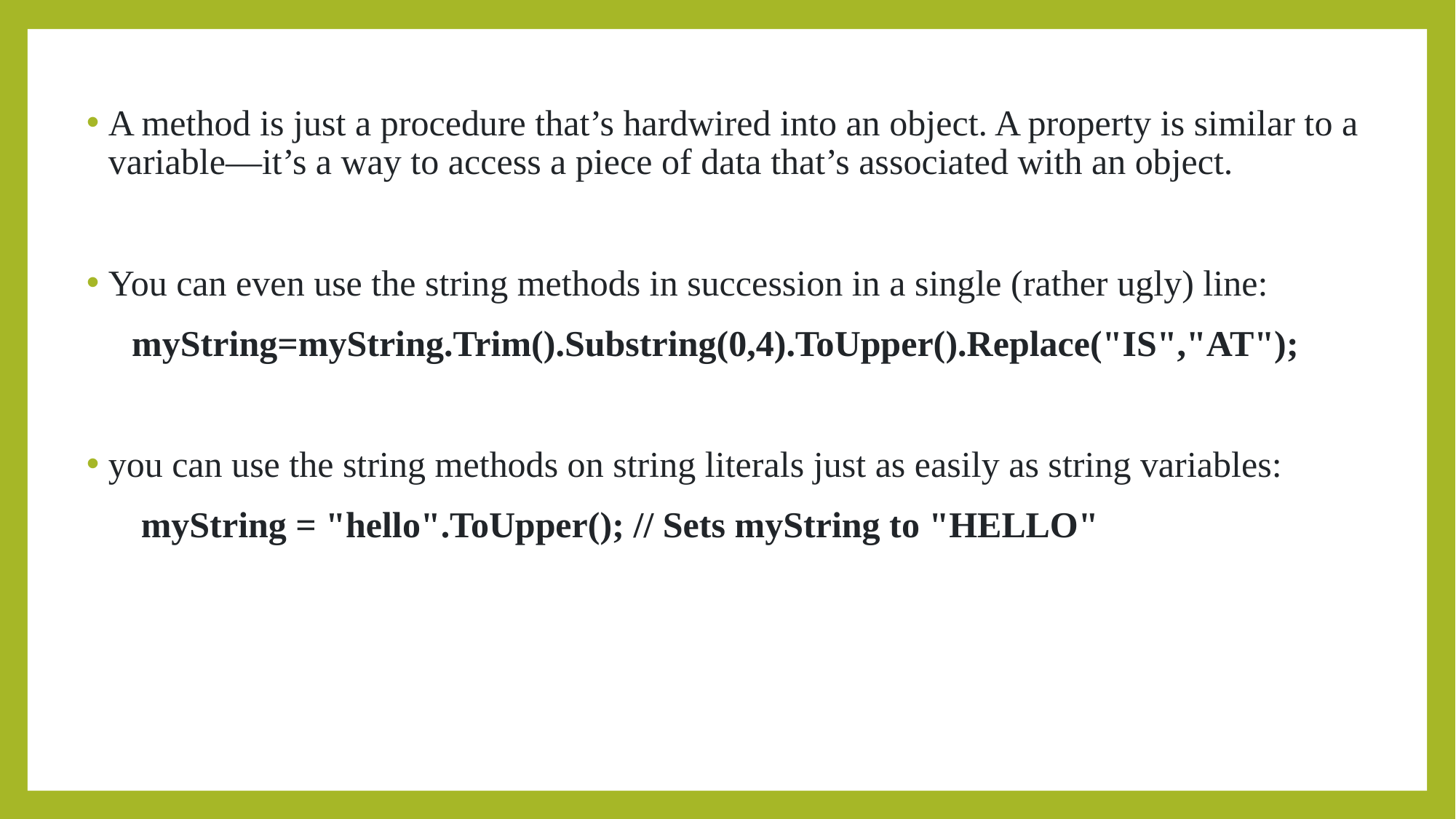

A method is just a procedure that’s hardwired into an object. A property is similar to a variable—it’s a way to access a piece of data that’s associated with an object.

You can even use the string methods in succession in a single (rather ugly) line:
     myString=myString.Trim().Substring(0,4).ToUpper().Replace("IS","AT");

you can use the string methods on string literals just as easily as string variables:
      myString = "hello".ToUpper(); // Sets myString to "HELLO"